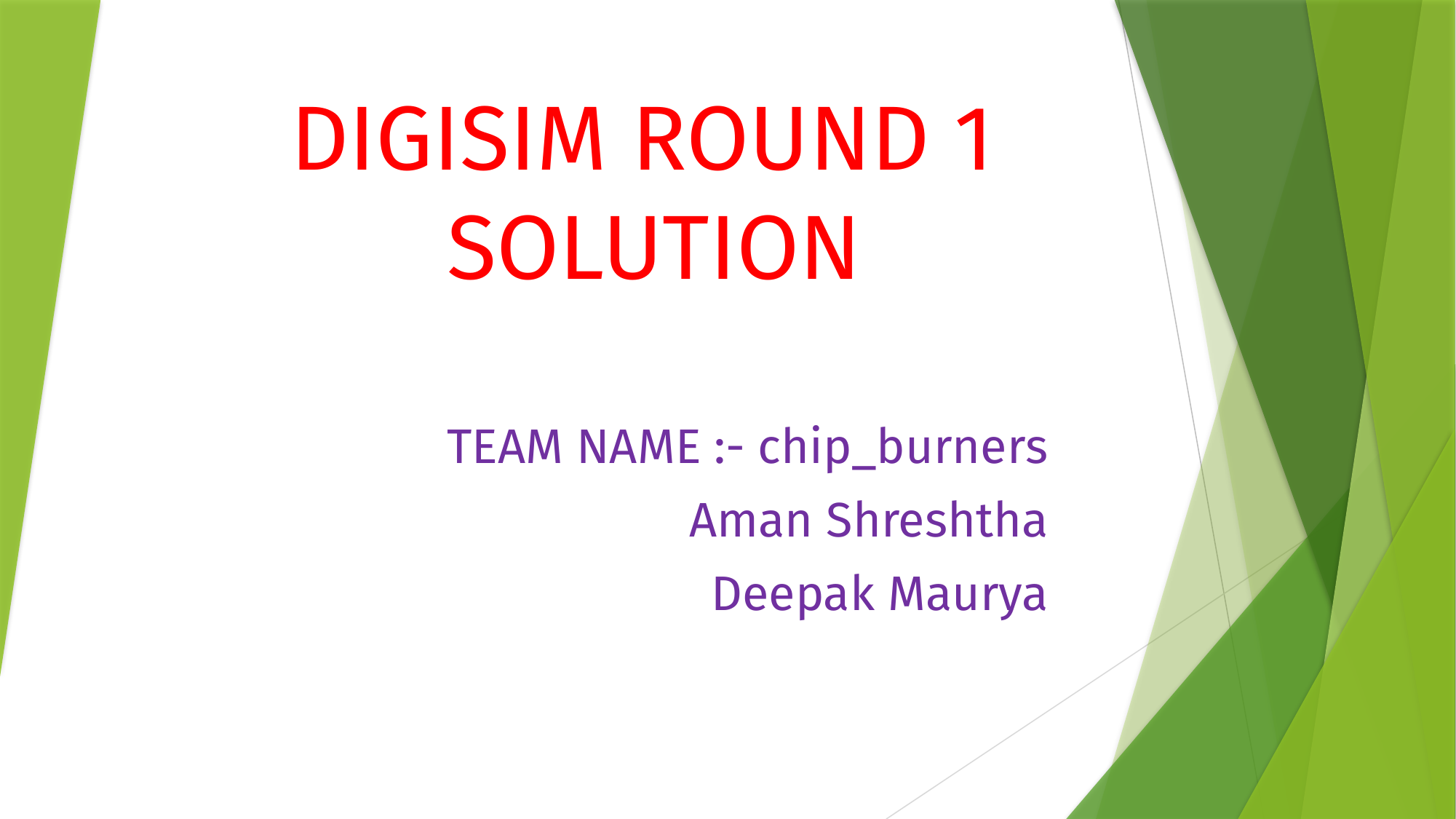

# DIGISIM ROUND 1 SOLUTION
TEAM NAME :- chip_burners
Aman Shreshtha
Deepak Maurya